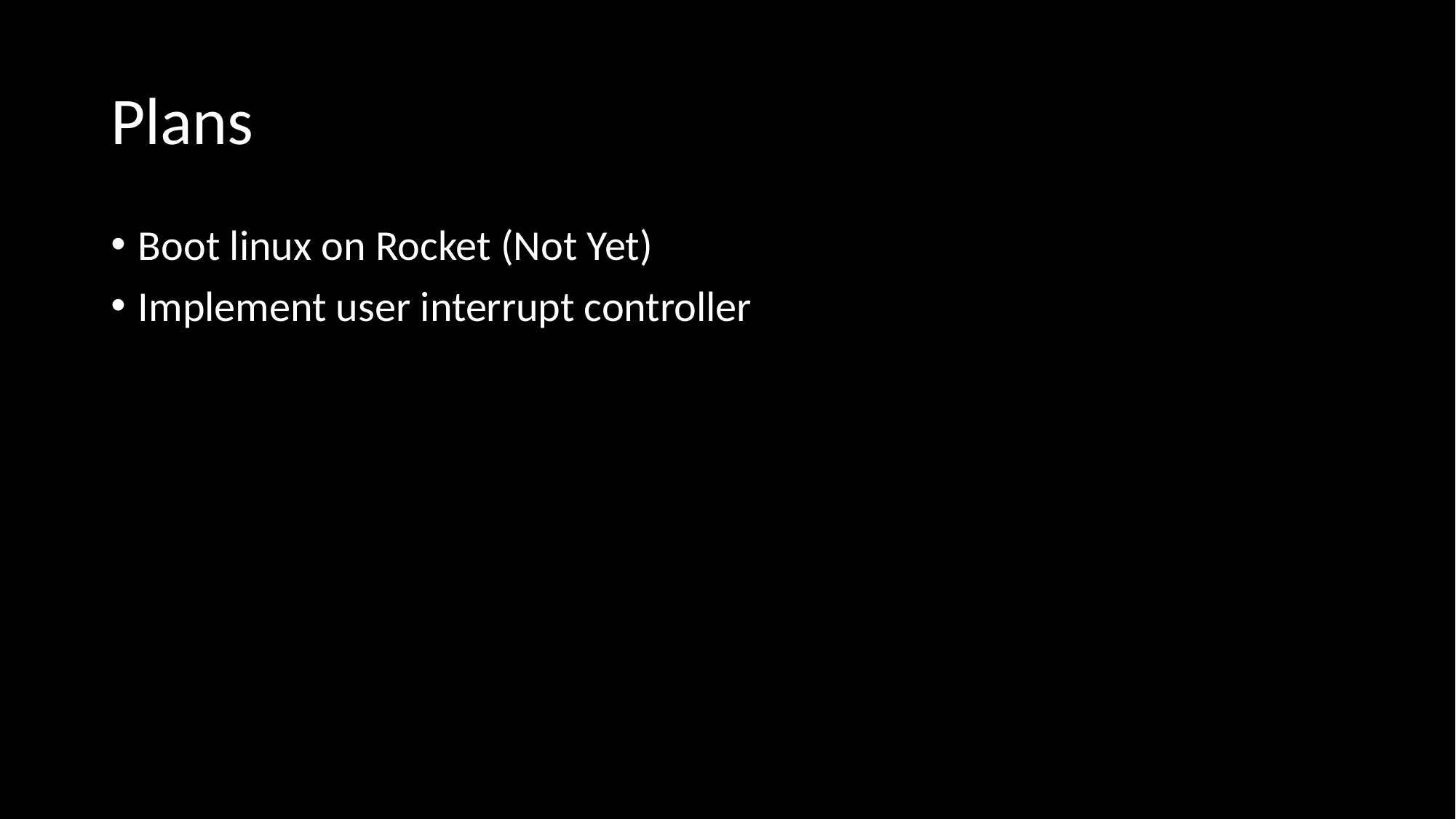

# Plans
Boot linux on Rocket (Not Yet)
Implement user interrupt controller